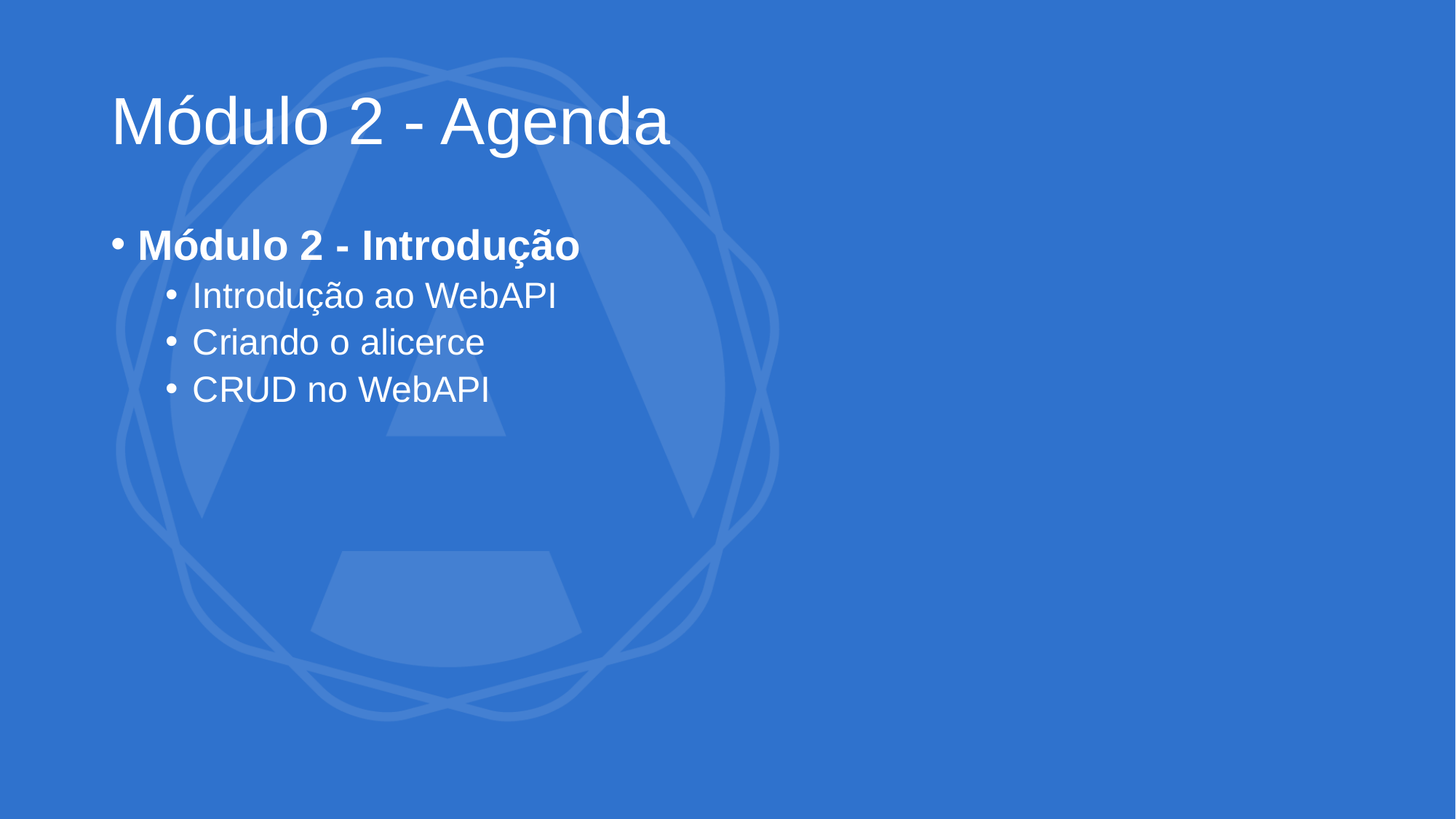

# Módulo 2 - Agenda
Módulo 2 - Introdução
Introdução ao WebAPI
Criando o alicerce
CRUD no WebAPI